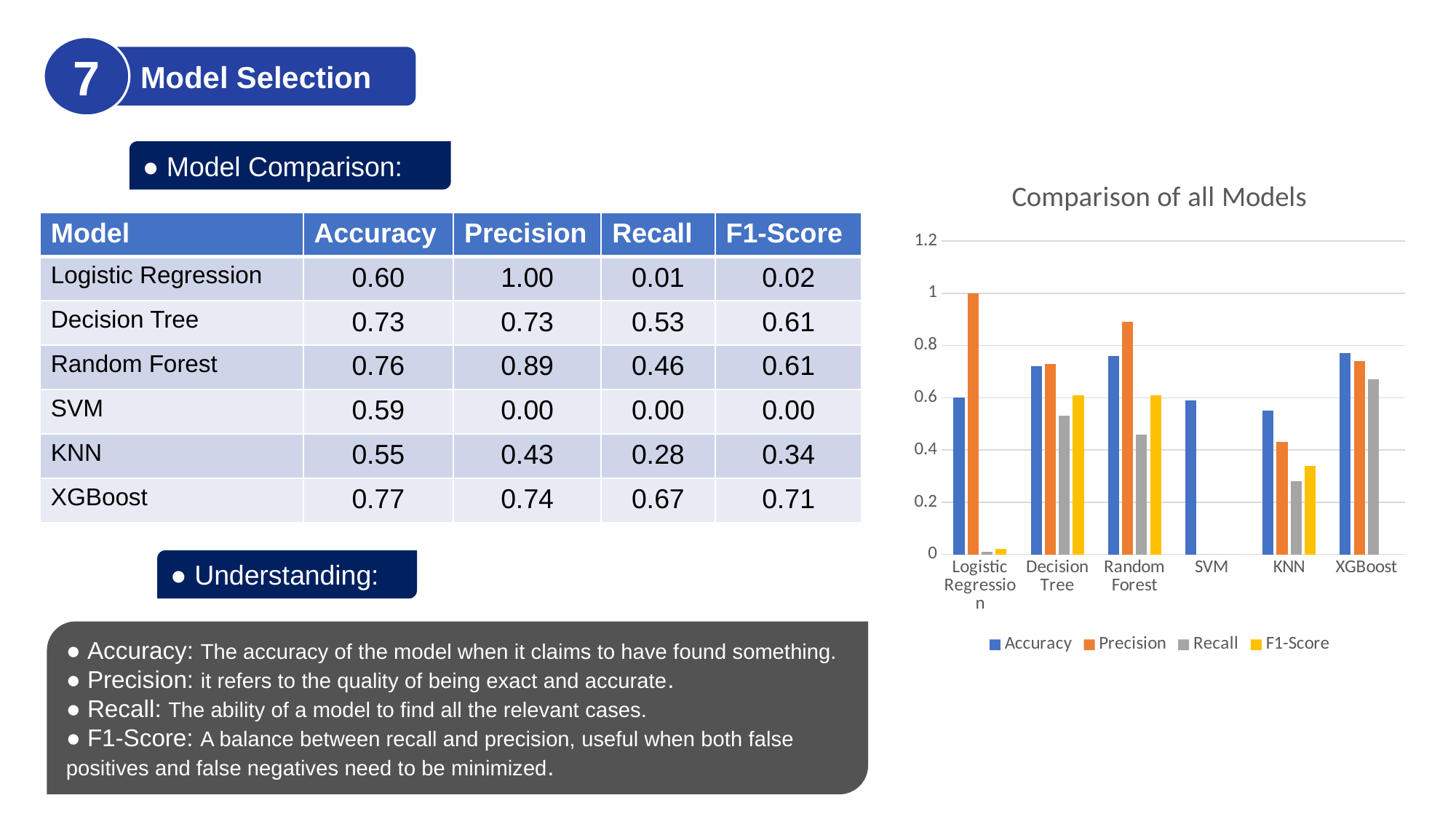

7
Model Selection
● Model Comparison:

### Chart: Comparison of all Models

| Category | Accuracy | Precision | Recall | F1-Score |
|---|---|---|---|---|
| Logistic Regression | 0.6 | 1.0 | 0.01 | 0.02 |
| Decision Tree | 0.72 | 0.73 | 0.53 | 0.61 |
| Random Forest | 0.76 | 0.89 | 0.46 | 0.61 |
| SVM | 0.59 | 0.0 | 0.0 | 0.0 |
| KNN | 0.55 | 0.43 | 0.28 | 0.34 |
| XGBoost | 0.77 | 0.74 | 0.67 | 0.0 |
| Model | Accuracy | Precision | Recall | F1-Score |
| --- | --- | --- | --- | --- |
| Logistic Regression | 0.60 | 1.00 | 0.01 | 0.02 |
| Decision Tree | 0.73 | 0.73 | 0.53 | 0.61 |
| Random Forest | 0.76 | 0.89 | 0.46 | 0.61 |
| SVM | 0.59 | 0.00 | 0.00 | 0.00 |
| KNN | 0.55 | 0.43 | 0.28 | 0.34 |
| XGBoost | 0.77 | 0.74 | 0.67 | 0.71 |
● Understanding:
● Accuracy: The accuracy of the model when it claims to have found something.
● Precision: it refers to the quality of being exact and accurate.
● Recall: The ability of a model to find all the relevant cases.
● F1-Score: A balance between recall and precision, useful when both false positives and false negatives need to be minimized.